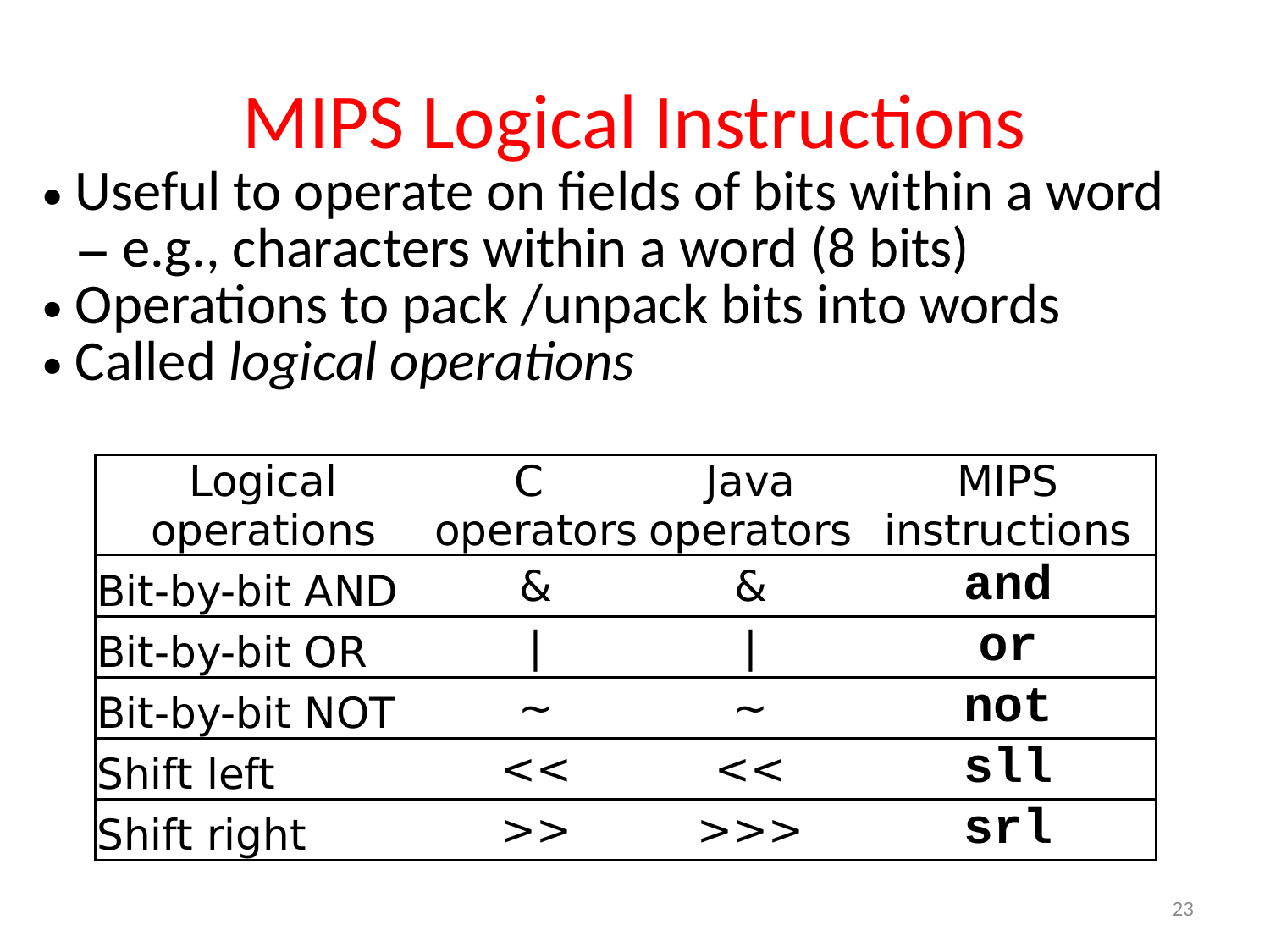

# MIPS Logical Instructions
 Useful to operate on fields of bits within a word
 e.g., characters within a word (8 bits)
 Operations to pack /unpack bits into words
 Called logical operations
| Logical operations | C operators | Java operators | MIPS instructions |
| --- | --- | --- | --- |
| Bit-by-bit AND | & | & | and |
| Bit-by-bit OR | | | | | or |
| Bit-by-bit NOT | ~ | ~ | not |
| Shift left | << | << | sll |
| Shift right | >> | >>> | srl |

23